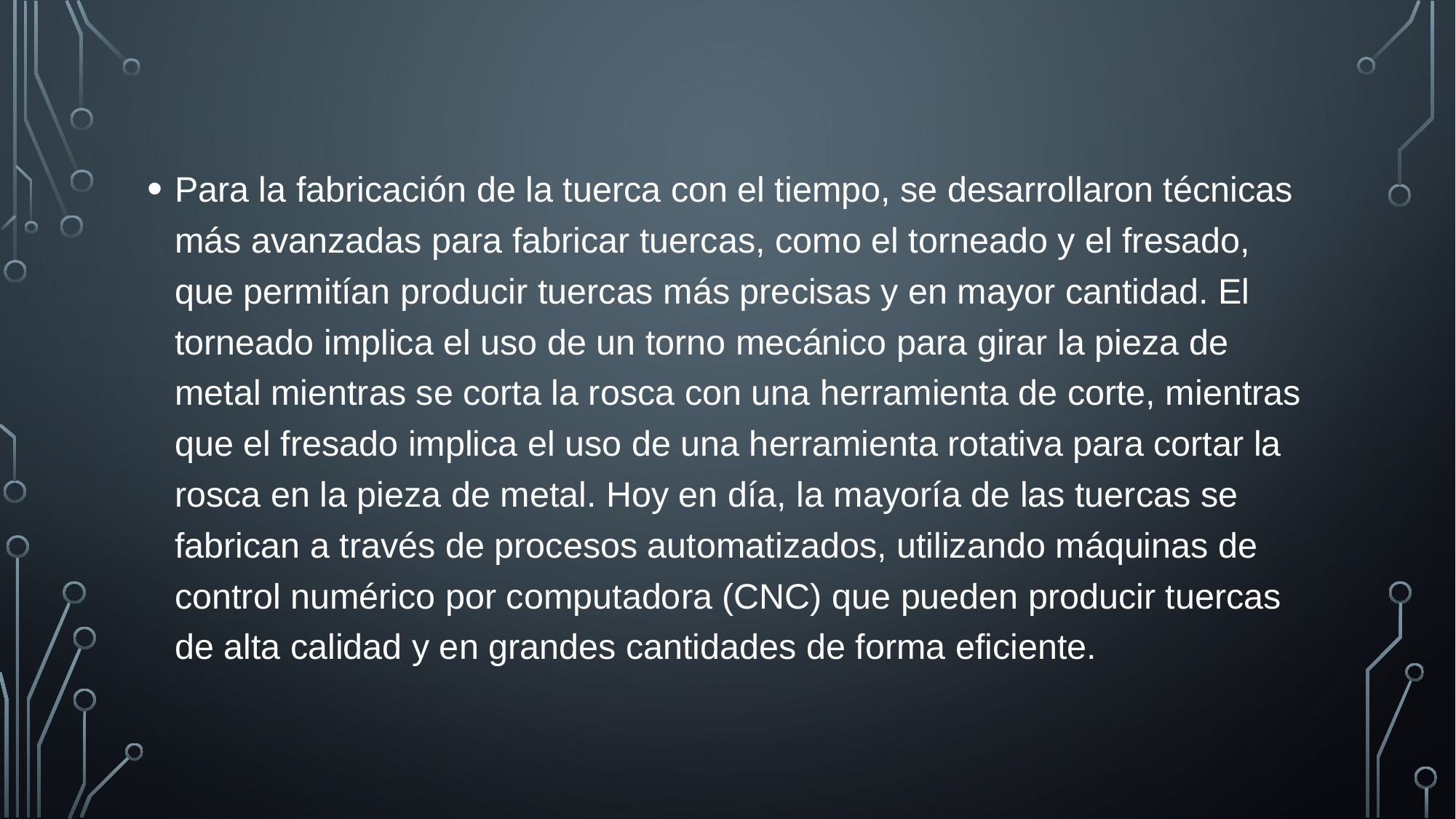

Para la fabricación de la tuerca con el tiempo, se desarrollaron técnicas más avanzadas para fabricar tuercas, como el torneado y el fresado, que permitían producir tuercas más precisas y en mayor cantidad. El torneado implica el uso de un torno mecánico para girar la pieza de metal mientras se corta la rosca con una herramienta de corte, mientras que el fresado implica el uso de una herramienta rotativa para cortar la rosca en la pieza de metal. Hoy en día, la mayoría de las tuercas se fabrican a través de procesos automatizados, utilizando máquinas de control numérico por computadora (CNC) que pueden producir tuercas de alta calidad y en grandes cantidades de forma eficiente.